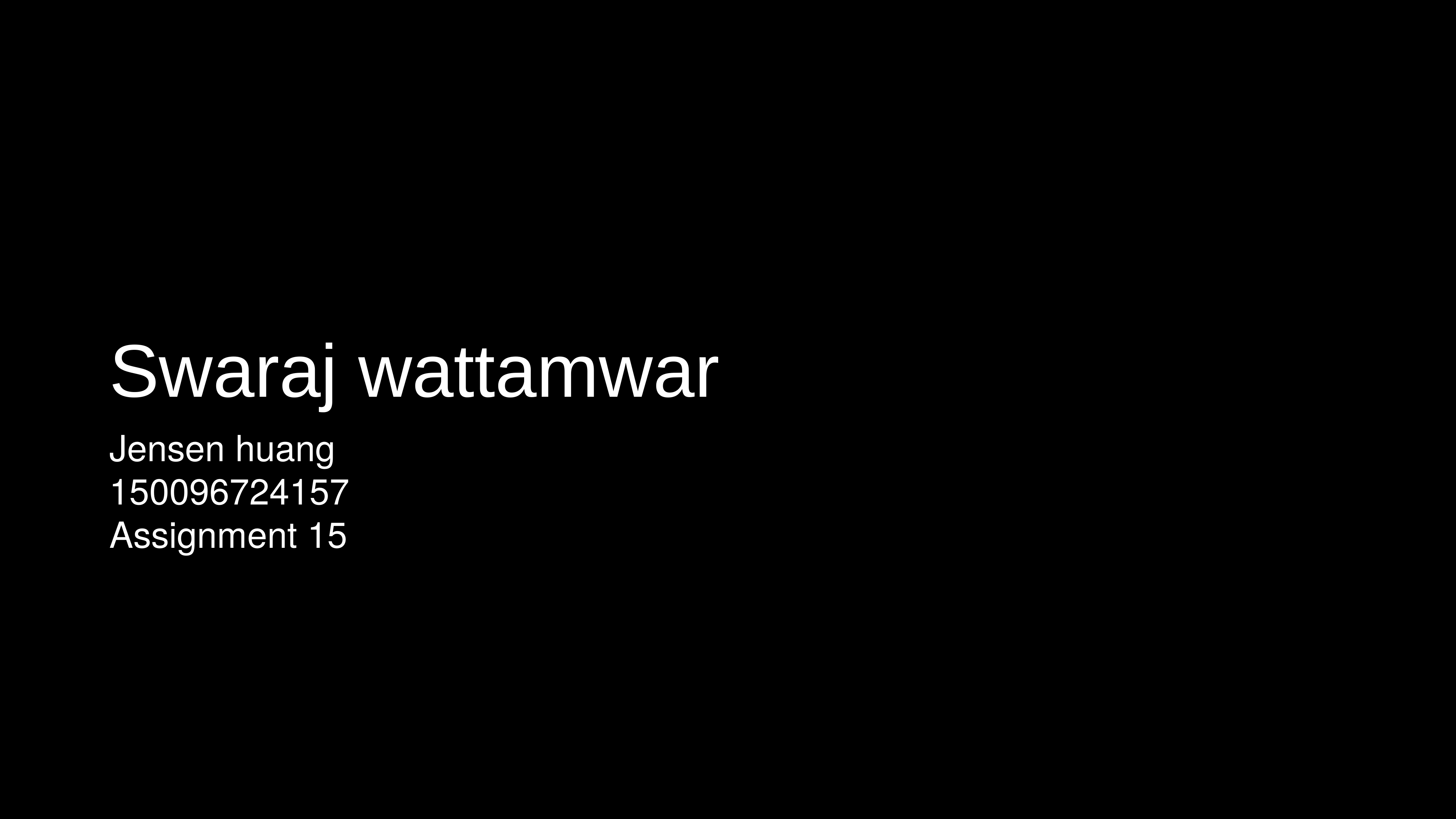

# Swaraj wattamwar
Jensen huang
150096724157
Assignment 15